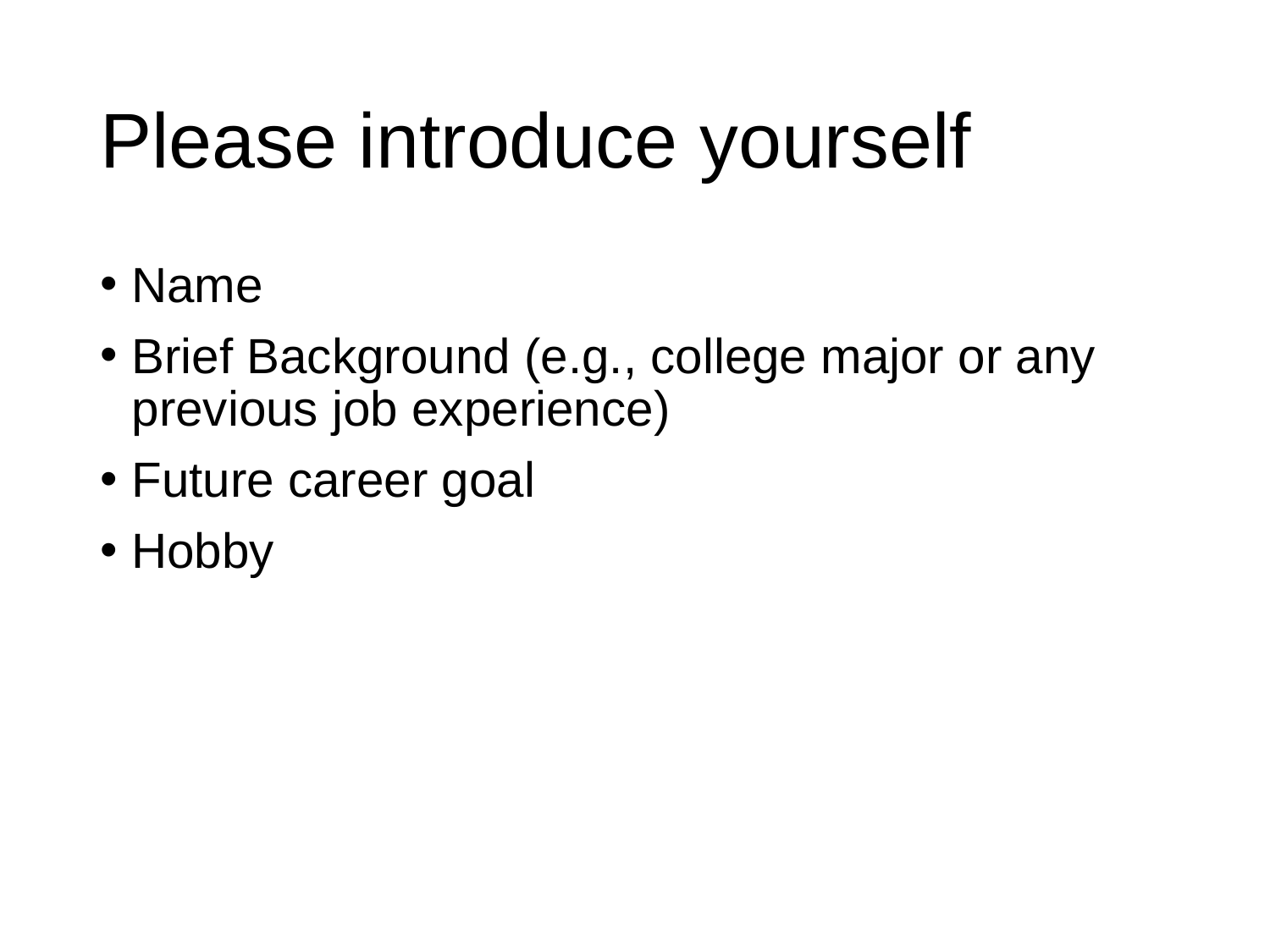

# Please introduce yourself
Name
Brief Background (e.g., college major or any previous job experience)
Future career goal
Hobby